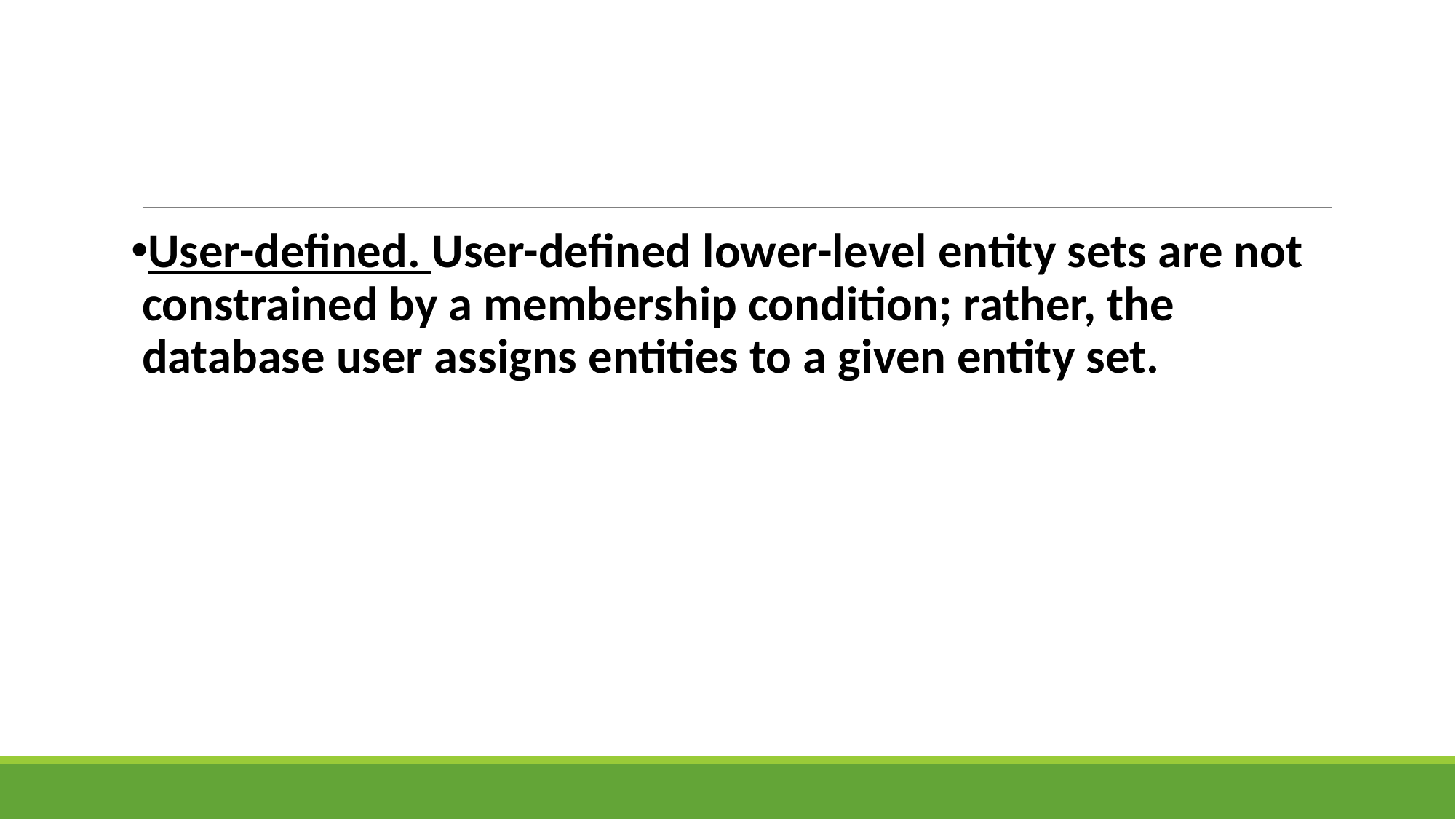

#
User-defined. User-defined lower-level entity sets are not constrained by a membership condition; rather, the database user assigns entities to a given entity set.